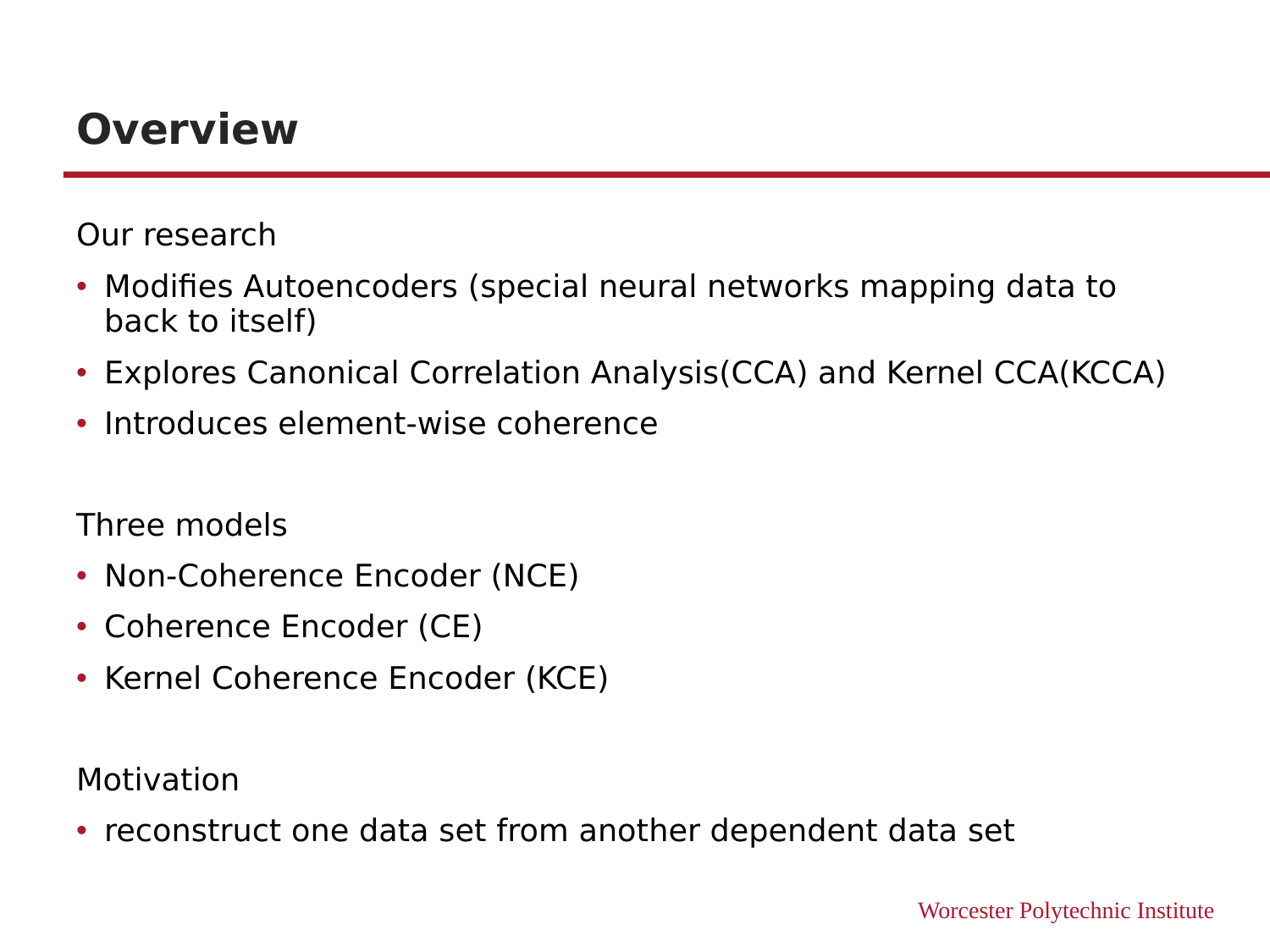

# Overview
Our research
Modifies Autoencoders (special neural networks mapping data to back to itself)
Explores Canonical Correlation Analysis(CCA) and Kernel CCA(KCCA)
Introduces element-wise coherence

Three models
Non-Coherence Encoder (NCE)
Coherence Encoder (CE)
Kernel Coherence Encoder (KCE)

Motivation
reconstruct one data set from another dependent data set